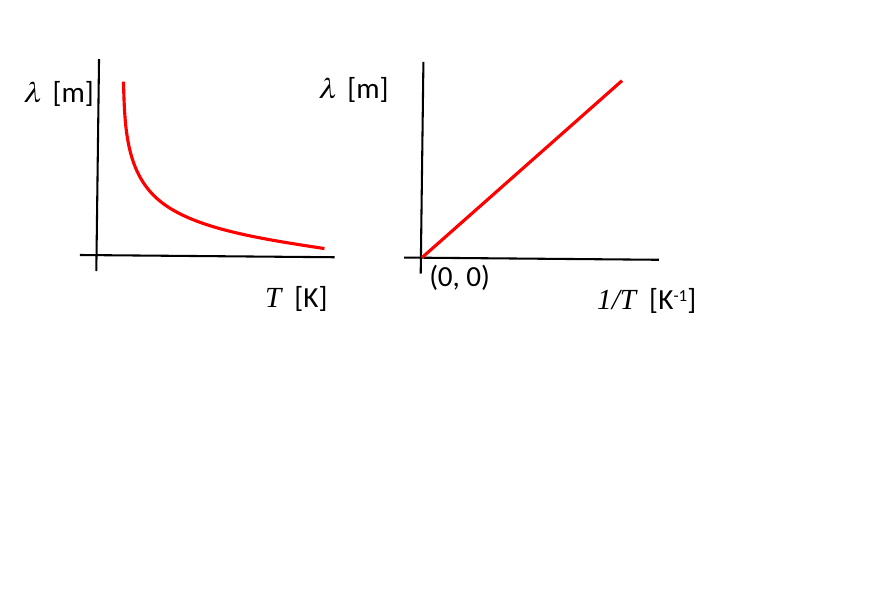

λ  [m]
λ  [m]

(0, 0)
T  [K]
1/T  [K-1]